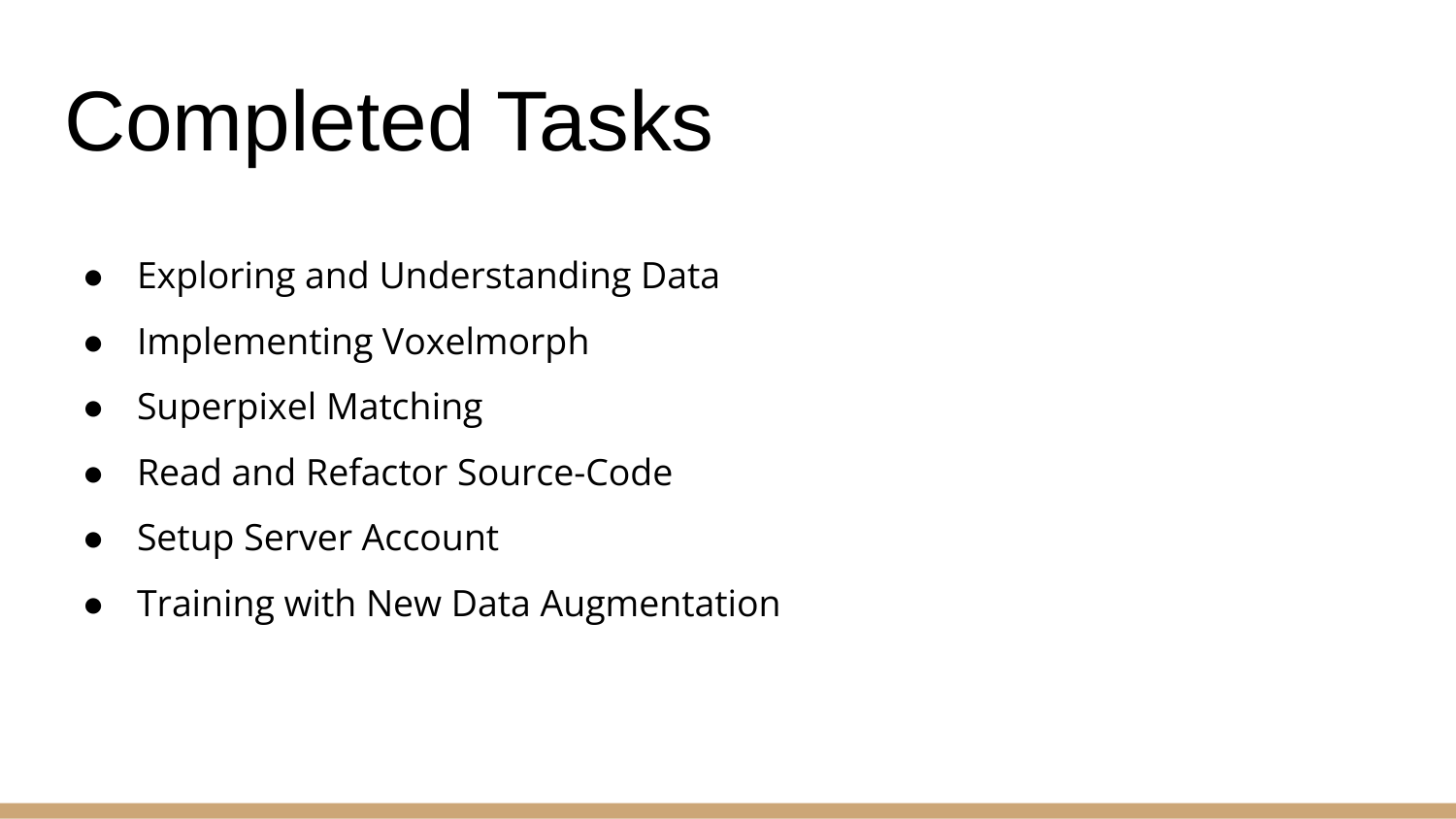

# Completed Tasks
Exploring and Understanding Data
Implementing Voxelmorph
Superpixel Matching
Read and Refactor Source-Code
Setup Server Account
Training with New Data Augmentation